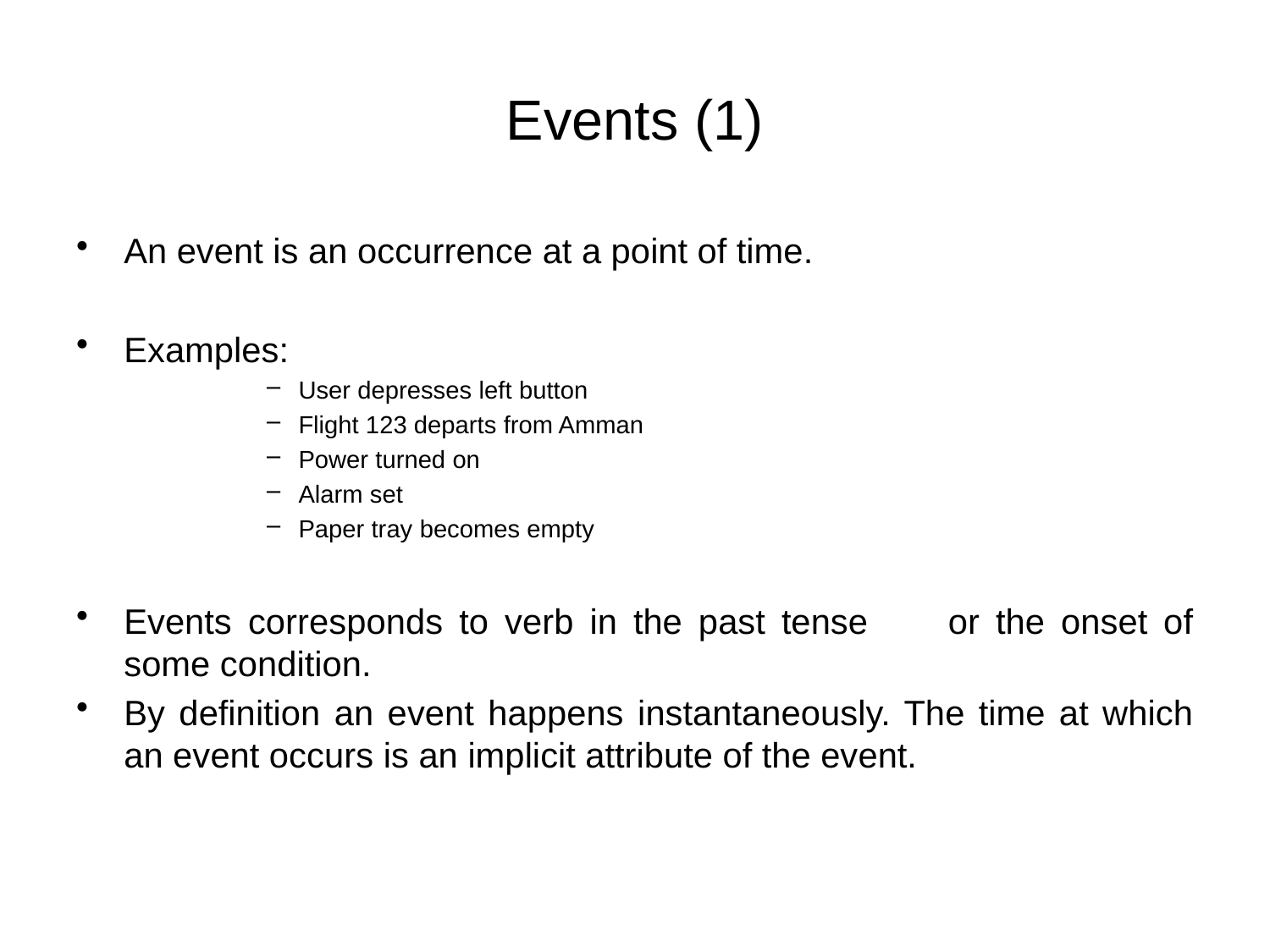

# Events (1)
An event is an occurrence at a point of time.

Examples:
User depresses left button
Flight 123 departs from Amman
Power turned on
Alarm set
Paper tray becomes empty

Events corresponds to verb in the past tense     or the onset of some condition.
By definition an event happens instantaneously. The time at which an event occurs is an implicit attribute of the event.